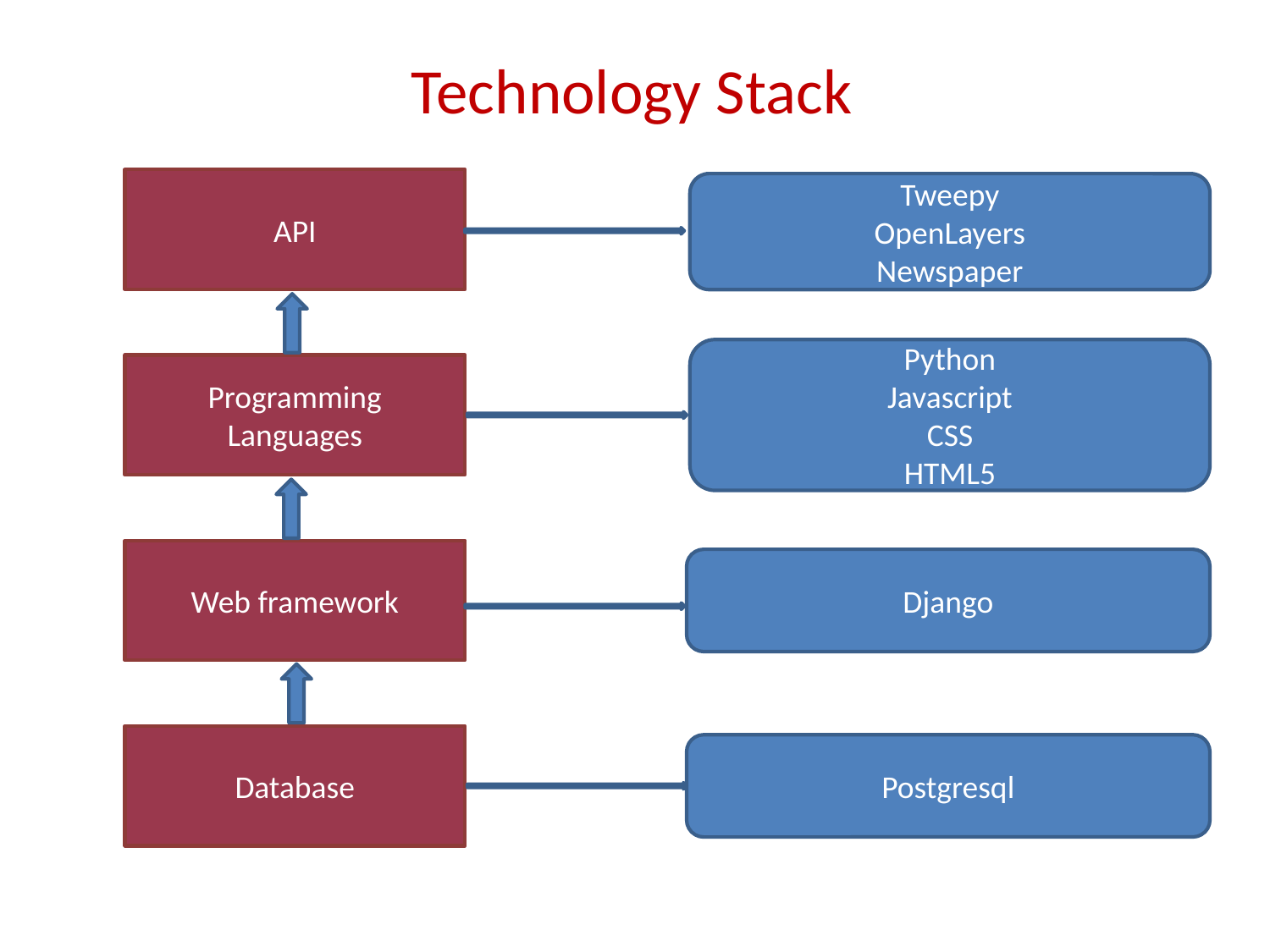

# Technology Stack
API
Tweepy
OpenLayers
Newspaper

Python
Javascript
CSS
HTML5
Programming Languages

Web framework
Django

Database
Postgresql